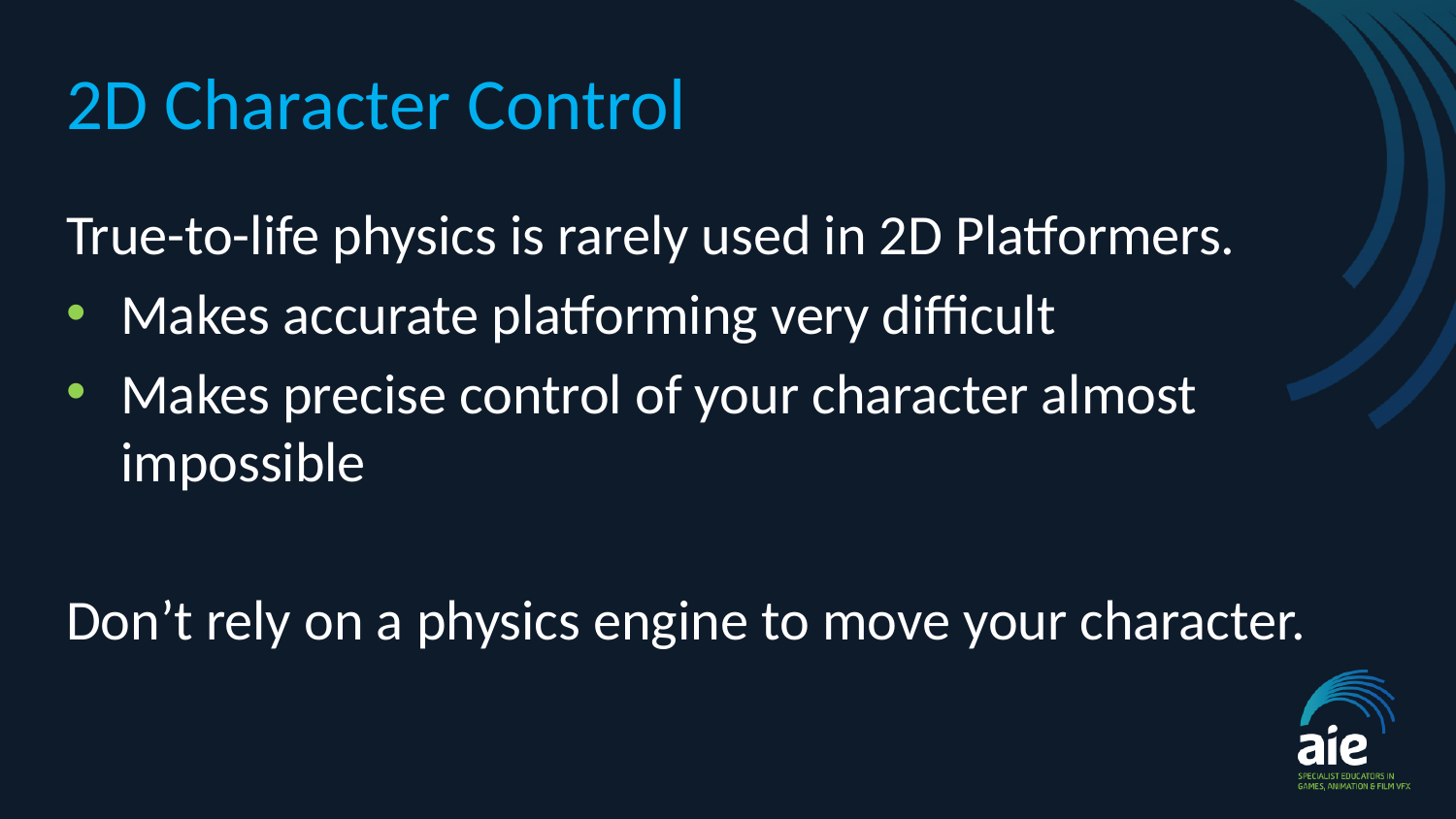

# 2D Character Control
True-to-life physics is rarely used in 2D Platformers.
Makes accurate platforming very difficult
Makes precise control of your character almost impossible

Don’t rely on a physics engine to move your character.